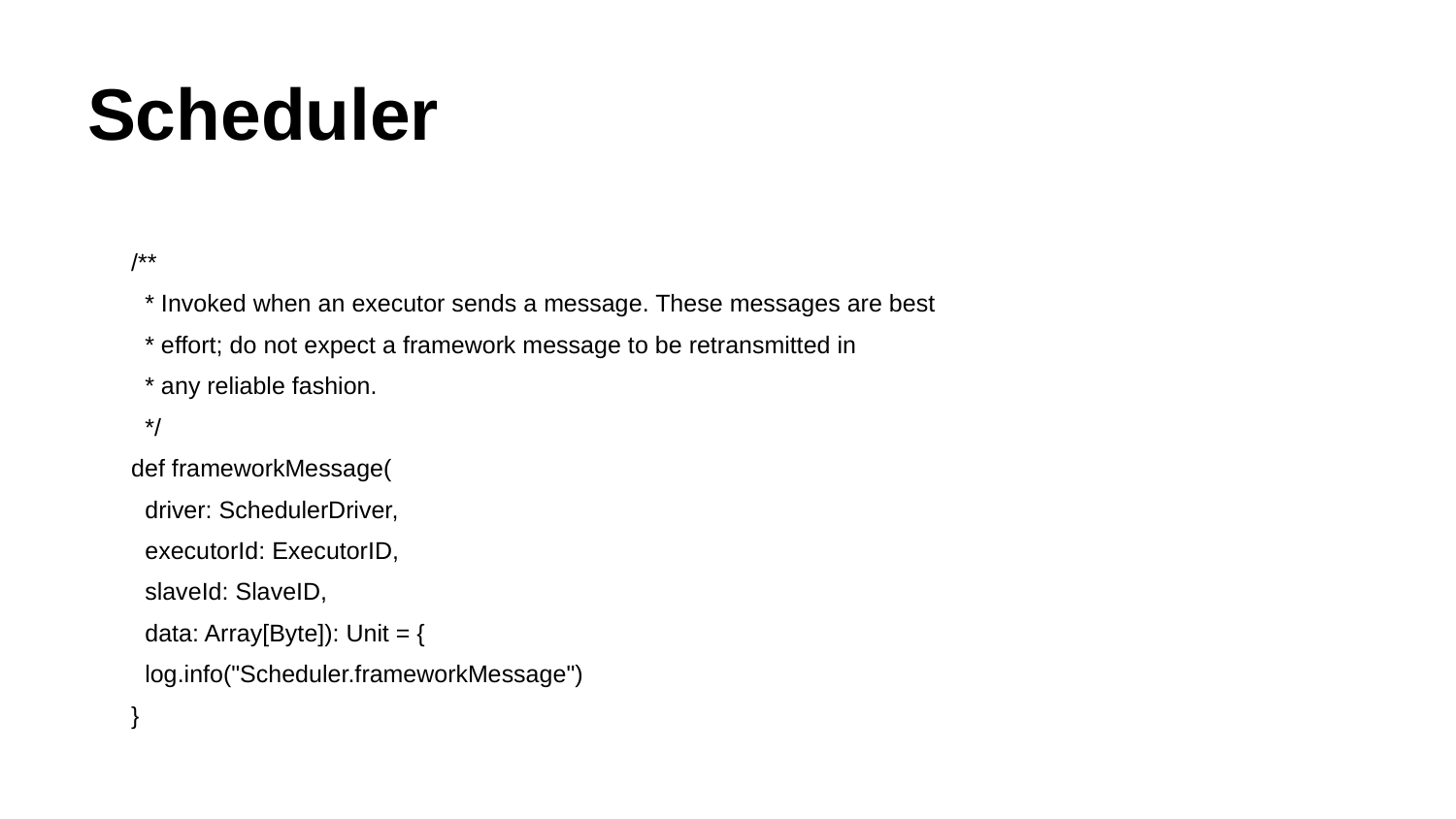

# Scheduler

  /**
    * Invoked when an executor sends a message. These messages are best
    * effort; do not expect a framework message to be retransmitted in
    * any reliable fashion.
    */
  def frameworkMessage(
    driver: SchedulerDriver,
    executorId: ExecutorID,
    slaveId: SlaveID,
    data: Array[Byte]): Unit = {
    log.info("Scheduler.frameworkMessage")
  }